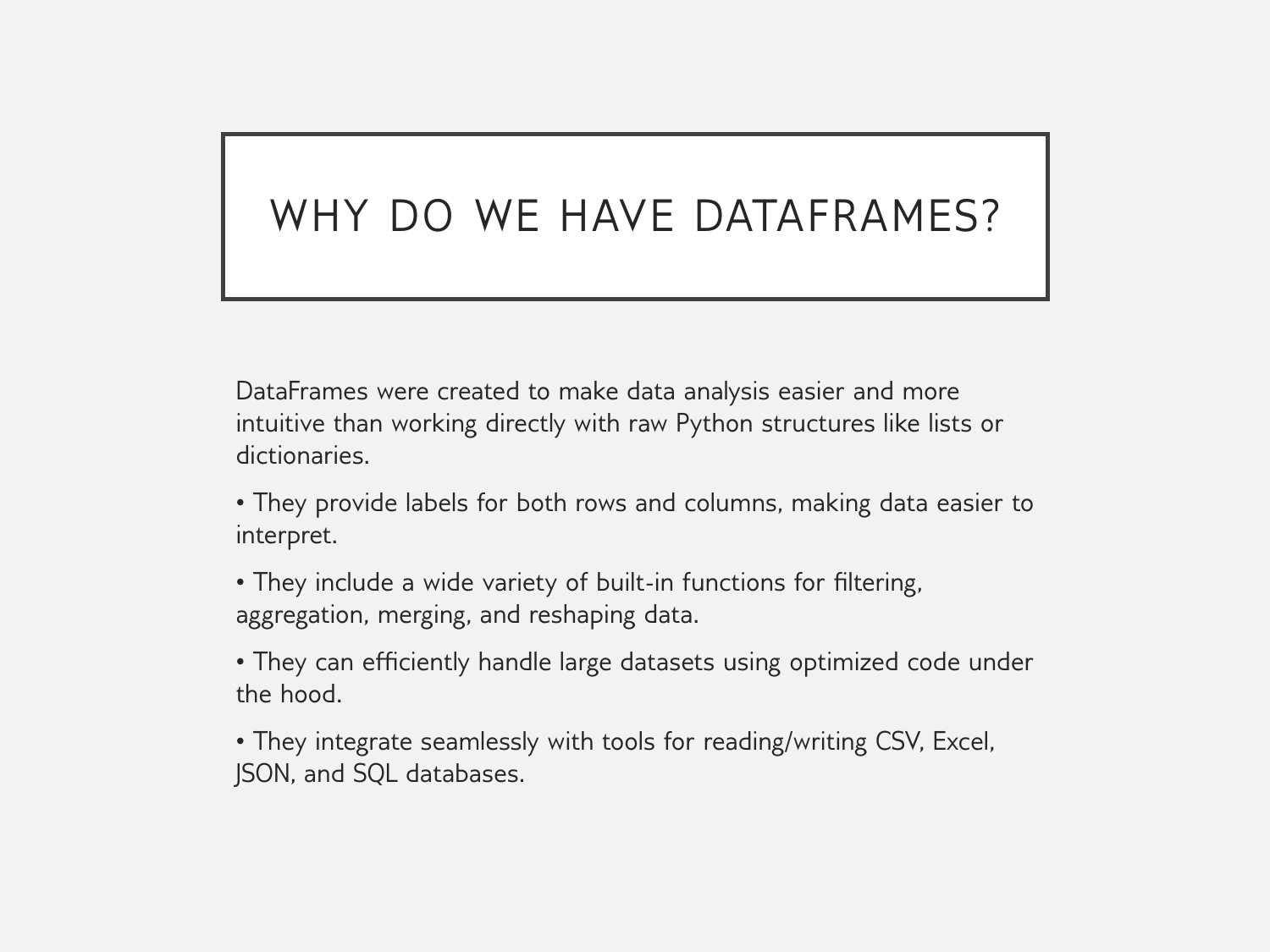

# Why do we have DataFrames?
DataFrames were created to make data analysis easier and more intuitive than working directly with raw Python structures like lists or dictionaries.
• They provide labels for both rows and columns, making data easier to interpret.
• They include a wide variety of built-in functions for filtering, aggregation, merging, and reshaping data.
• They can efficiently handle large datasets using optimized code under the hood.
• They integrate seamlessly with tools for reading/writing CSV, Excel, JSON, and SQL databases.